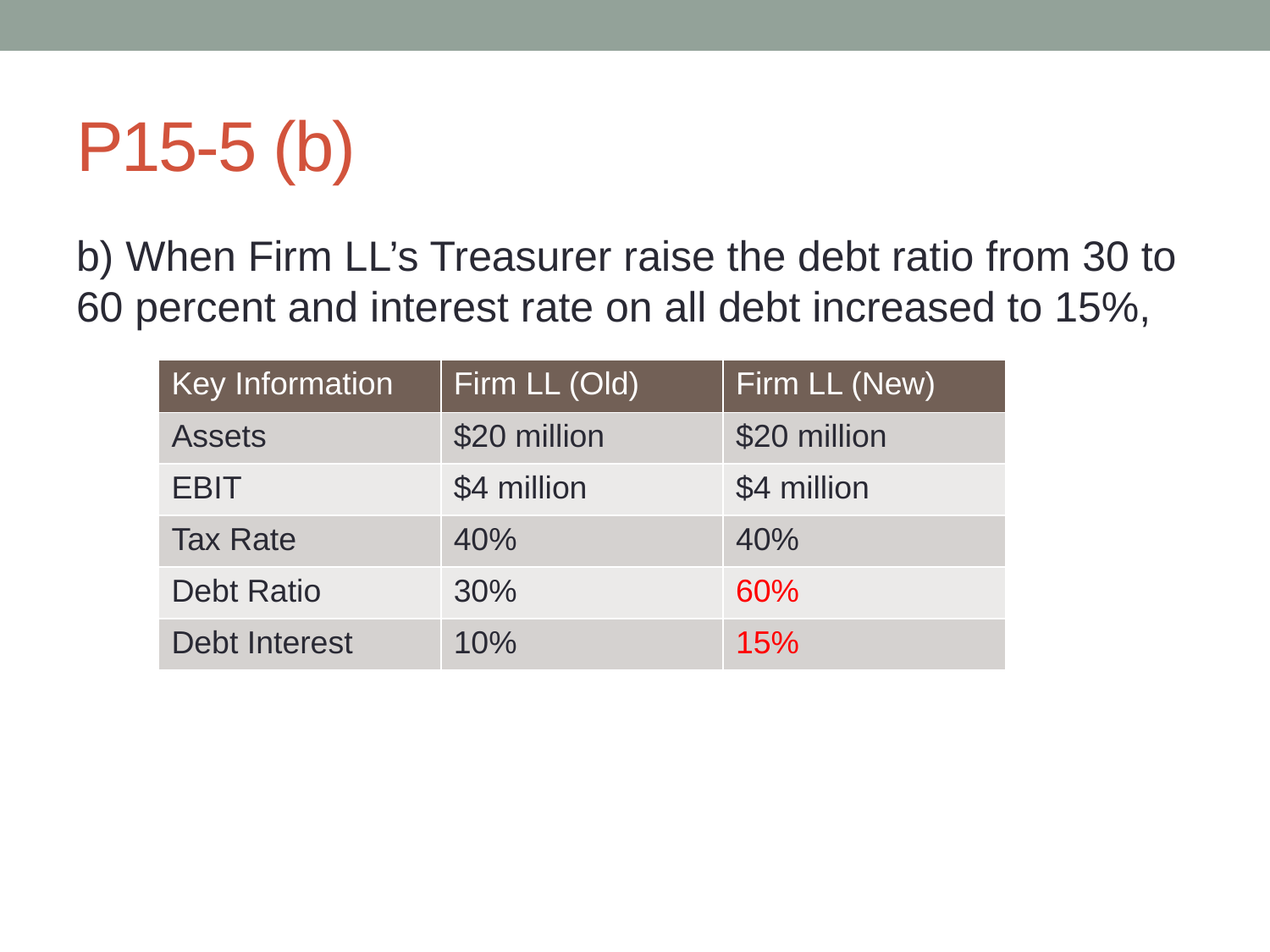

# P15-5 (b)
b) When Firm LL’s Treasurer raise the debt ratio from 30 to 60 percent and interest rate on all debt increased to 15%,

| Key Information | Firm LL (Old) | Firm LL (New) |
| --- | --- | --- |
| Assets | $20 million | $20 million |
| EBIT | $4 million | $4 million |
| Tax Rate | 40% | 40% |
| Debt Ratio | 30% | 60% |
| Debt Interest | 10% | 15% |